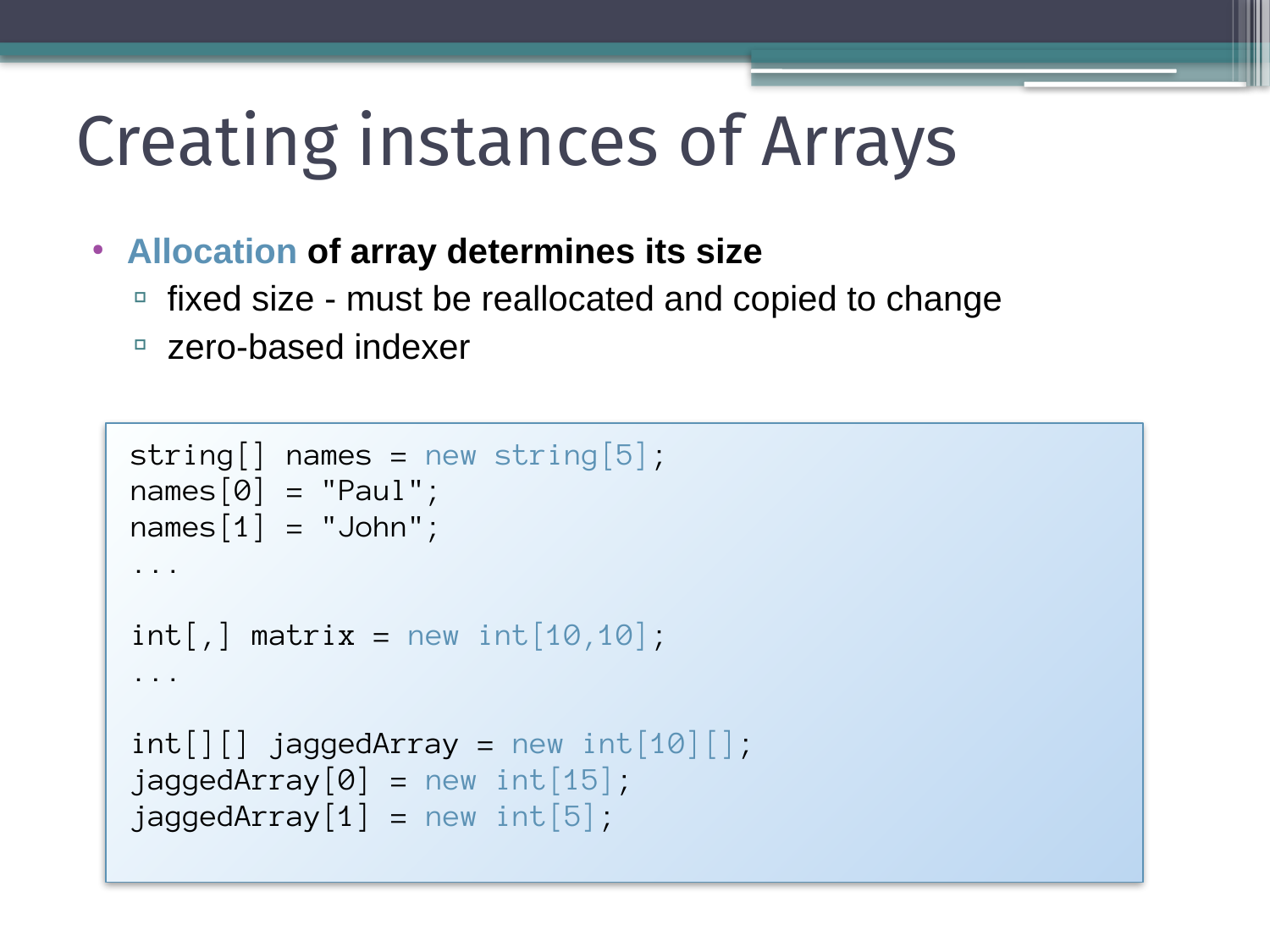

# Creating instances of Arrays
Allocation of array determines its size
fixed size - must be reallocated and copied to change
zero-based indexer
string[] names = new string[5];
names[0] = "Paul";
names[1] = "John";
...

int[,] matrix = new int[10,10];
...

int[][] jaggedArray = new int[10][];
jaggedArray[0] = new int[15];
jaggedArray[1] = new int[5];